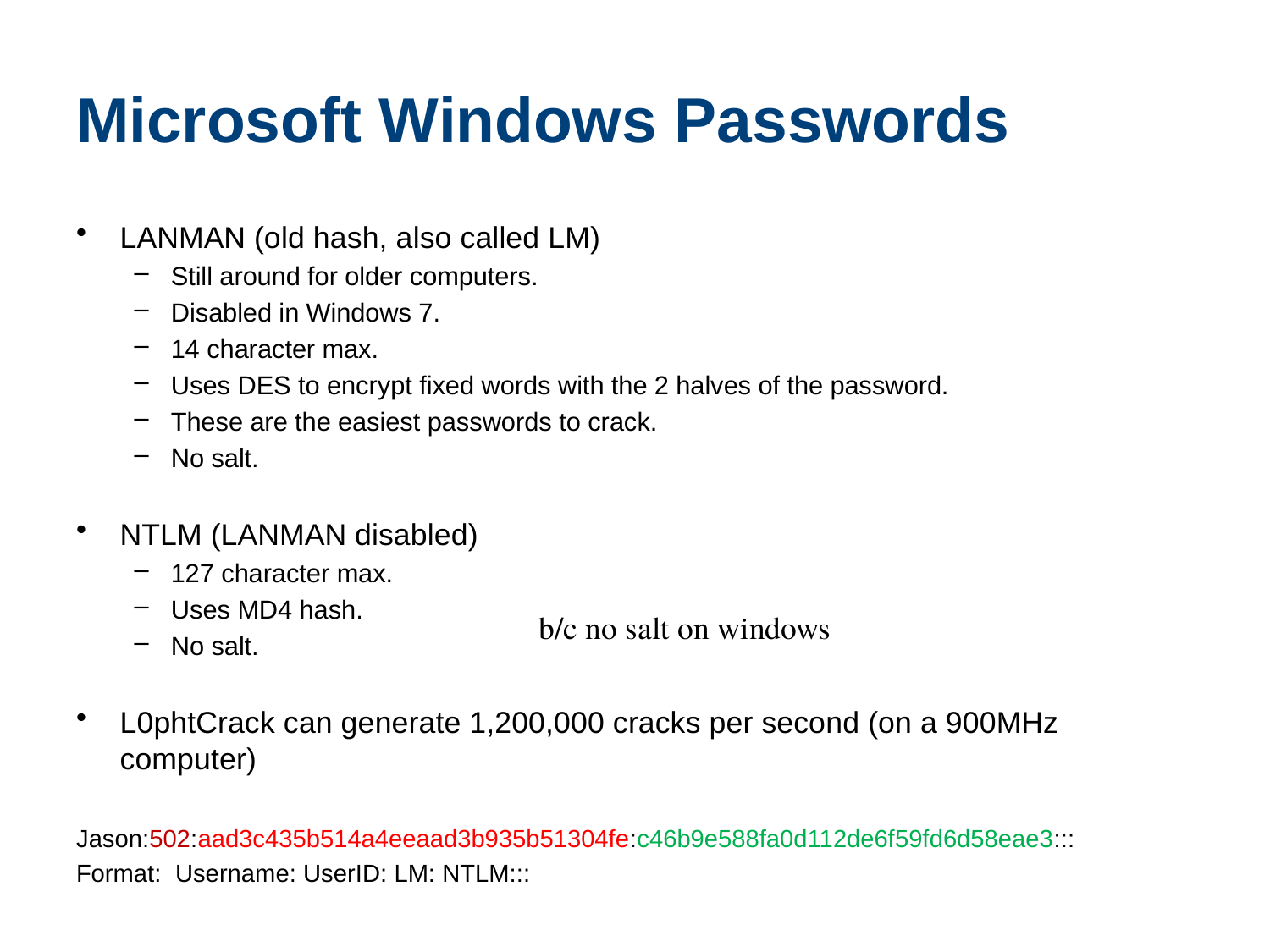

# Microsoft Windows Passwords
LANMAN (old hash, also called LM)
Still around for older computers.
Disabled in Windows 7.
14 character max.
Uses DES to encrypt fixed words with the 2 halves of the password.
These are the easiest passwords to crack.
No salt.

NTLM (LANMAN disabled)
127 character max.
Uses MD4 hash.
No salt.

L0phtCrack can generate 1,200,000 cracks per second (on a 900MHz computer)

Jason:502:aad3c435b514a4eeaad3b935b51304fe:c46b9e588fa0d112de6f59fd6d58eae3:::
Format:	Username: UserID: LM: NTLM:::
b/c no salt on windows